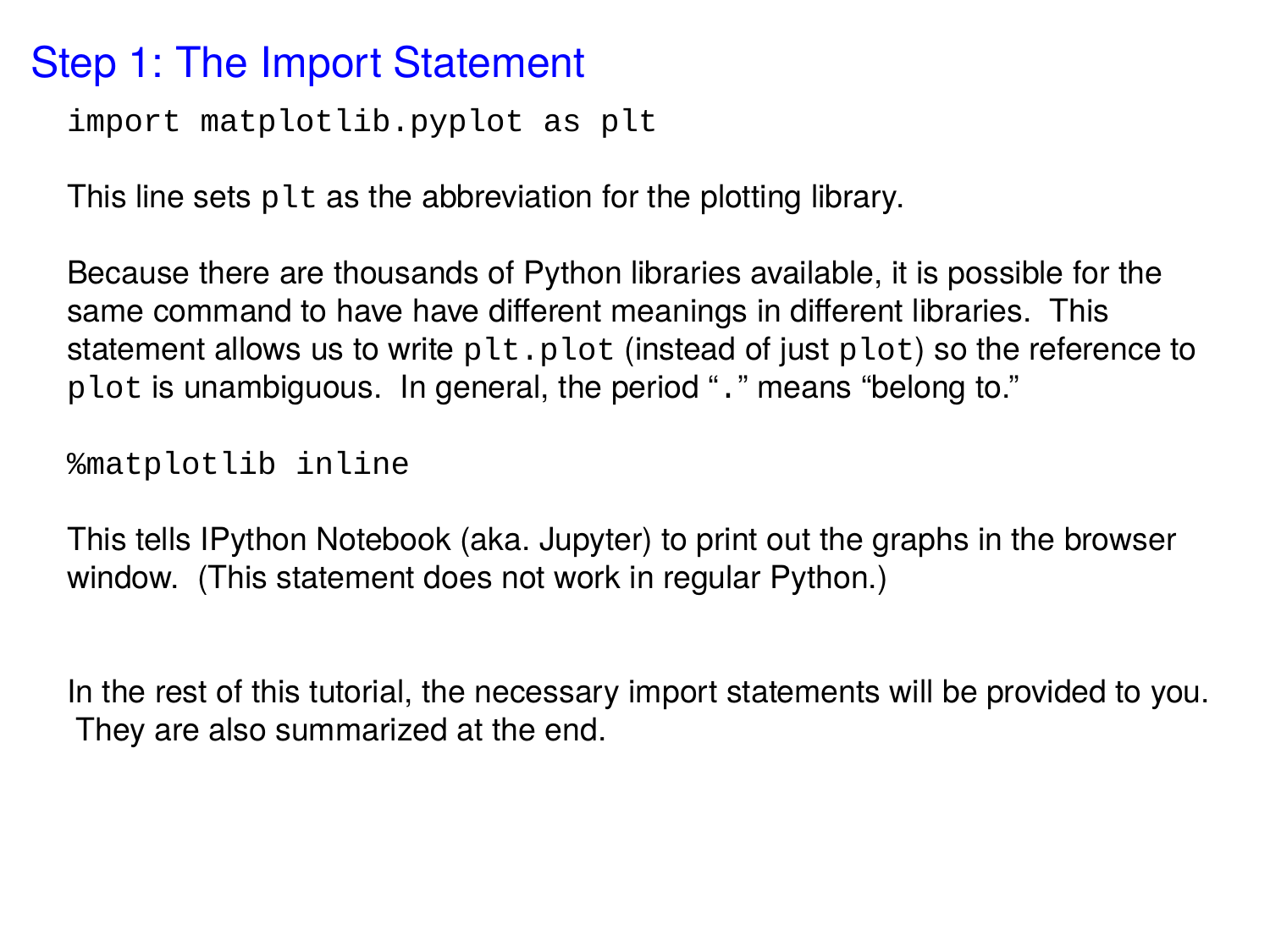

Step 1: The Import Statement
import matplotlib.pyplot as plt

This line sets plt as the abbreviation for the plotting library.

Because there are thousands of Python libraries available, it is possible for the same command to have have different meanings in different libraries.  This statement allows us to write plt.plot (instead of just plot) so the reference to plot is unambiguous.  In general, the period “.” means “belong to.”

%matplotlib inline

This tells IPython Notebook (aka. Jupyter) to print out the graphs in the browser window.  (This statement does not work in regular Python.)

In the rest of this tutorial, the necessary import statements will be provided to you.  They are also summarized at the end.